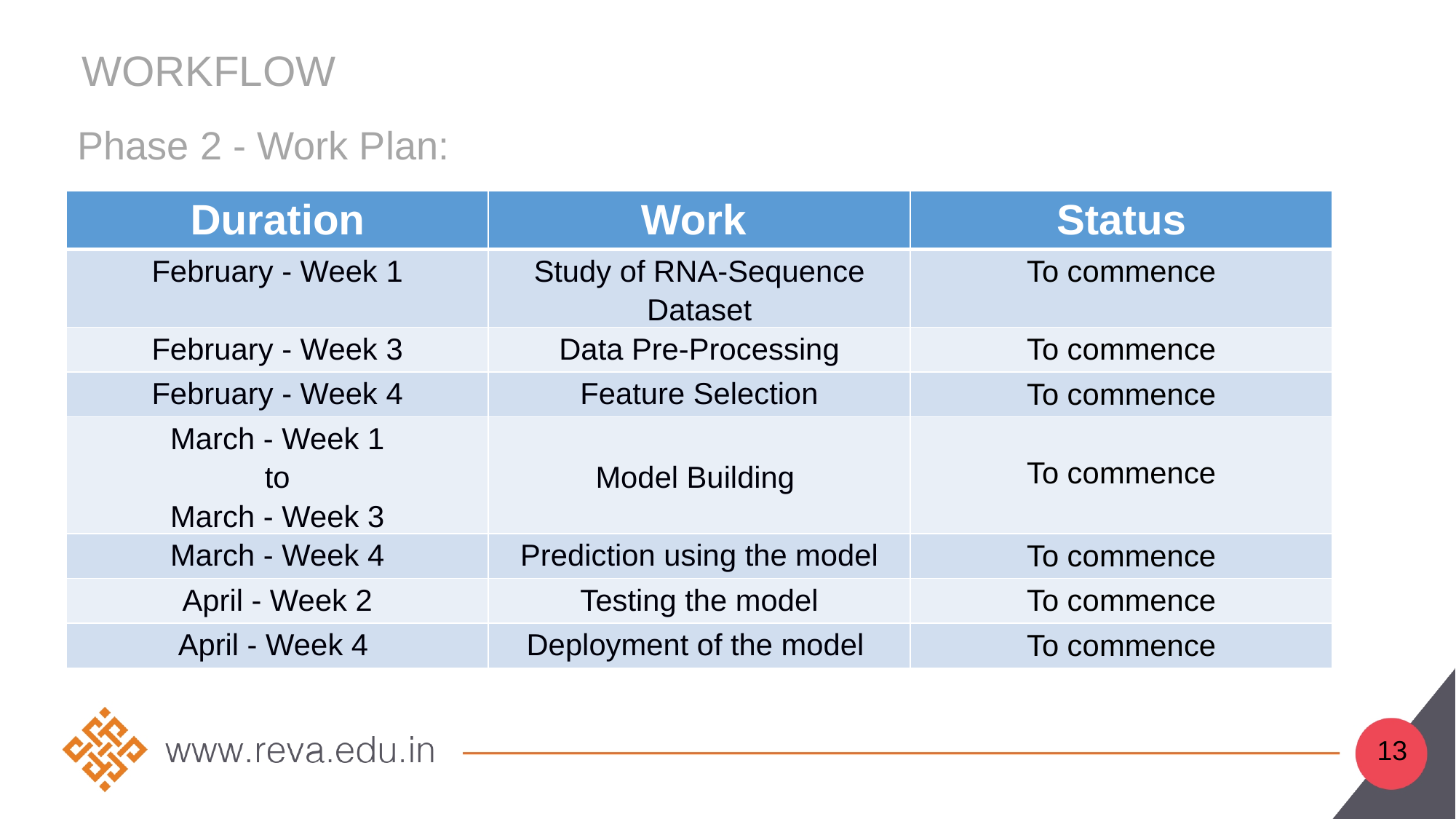

# workflow
Phase 2 - Work Plan:

| Duration | Work | Status |
| --- | --- | --- |
| February - Week 1 | Study of RNA-Sequence Dataset | To commence |
| February - Week 3 | Data Pre-Processing | To commence |
| February - Week 4 | Feature Selection | To commence |
| March - Week 1 to March - Week 3 | Model Building | To commence |
| March - Week 4 | Prediction using the model | To commence |
| April - Week 2 | Testing the model | To commence |
| April - Week 4 | Deployment of the model | To commence |
13